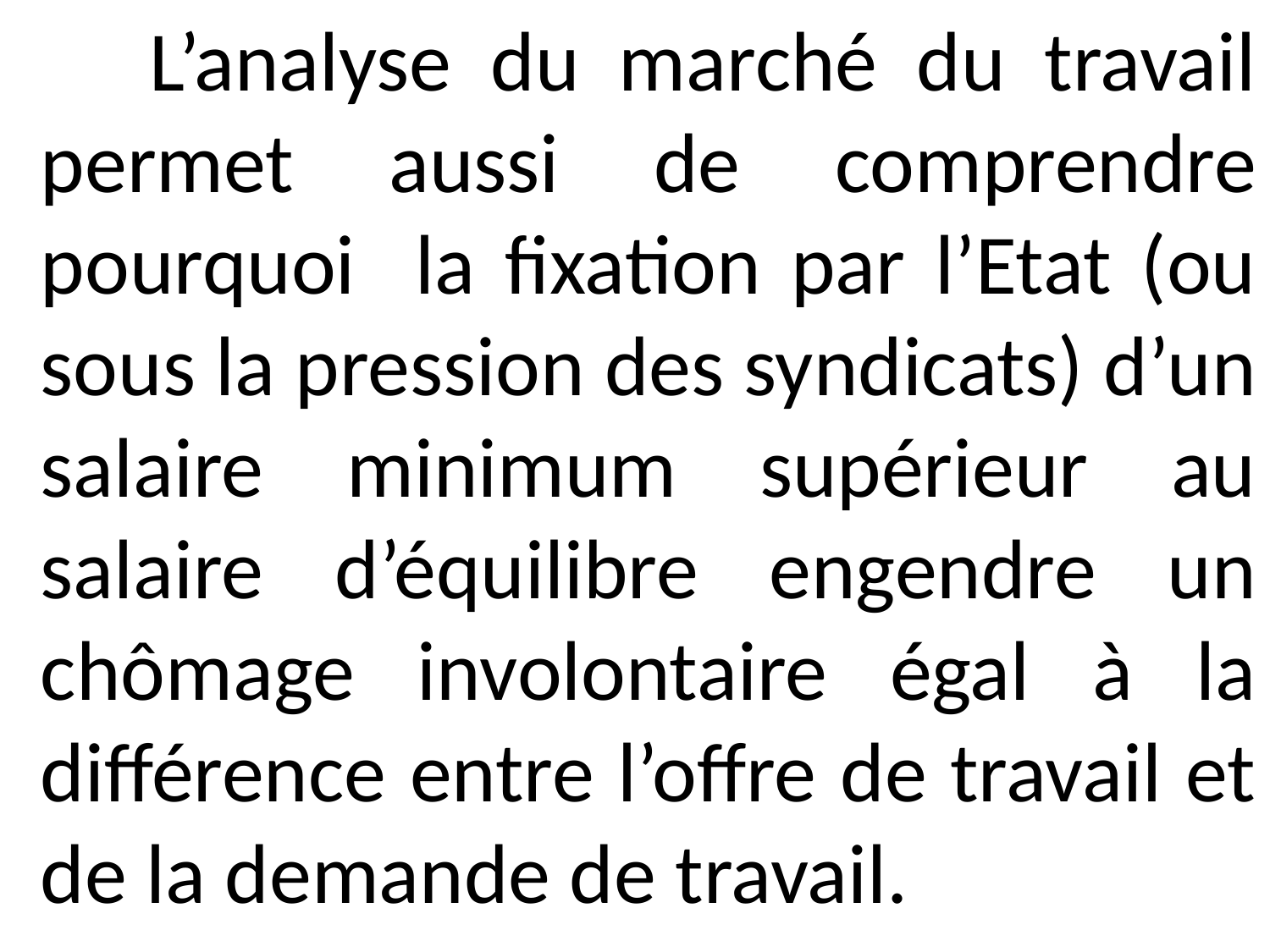

L’analyse du marché du travail permet aussi de comprendre pourquoi  la fixation par l’Etat (ou sous la pression des syndicats) d’un salaire minimum supérieur au salaire d’équilibre engendre un chômage involontaire égal à la différence entre l’offre de travail et de la demande de travail.